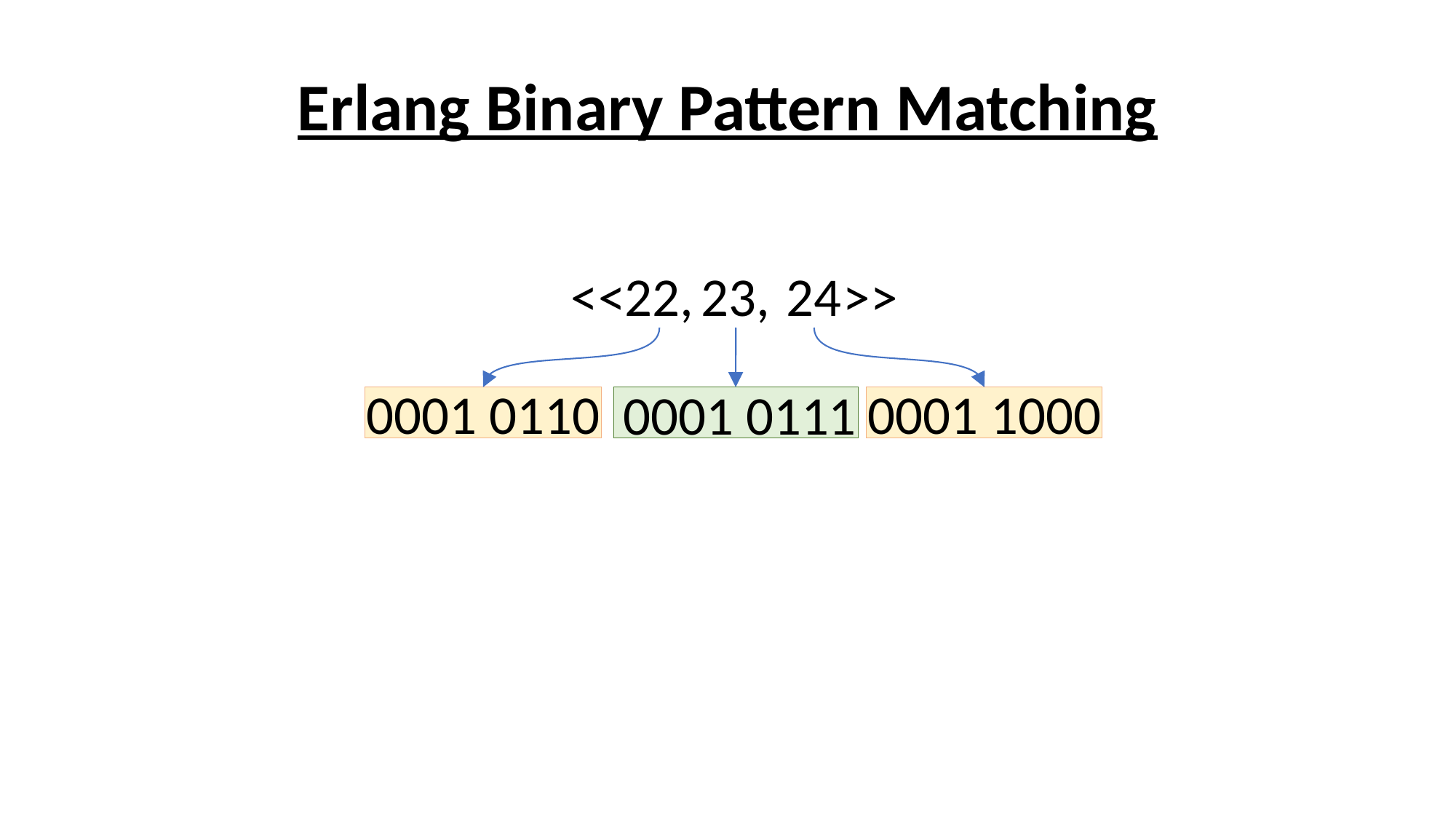

Erlang Binary Pattern Matching
<<
22,
23,
24
>>
0001 0110
0001 1000
0001 0111